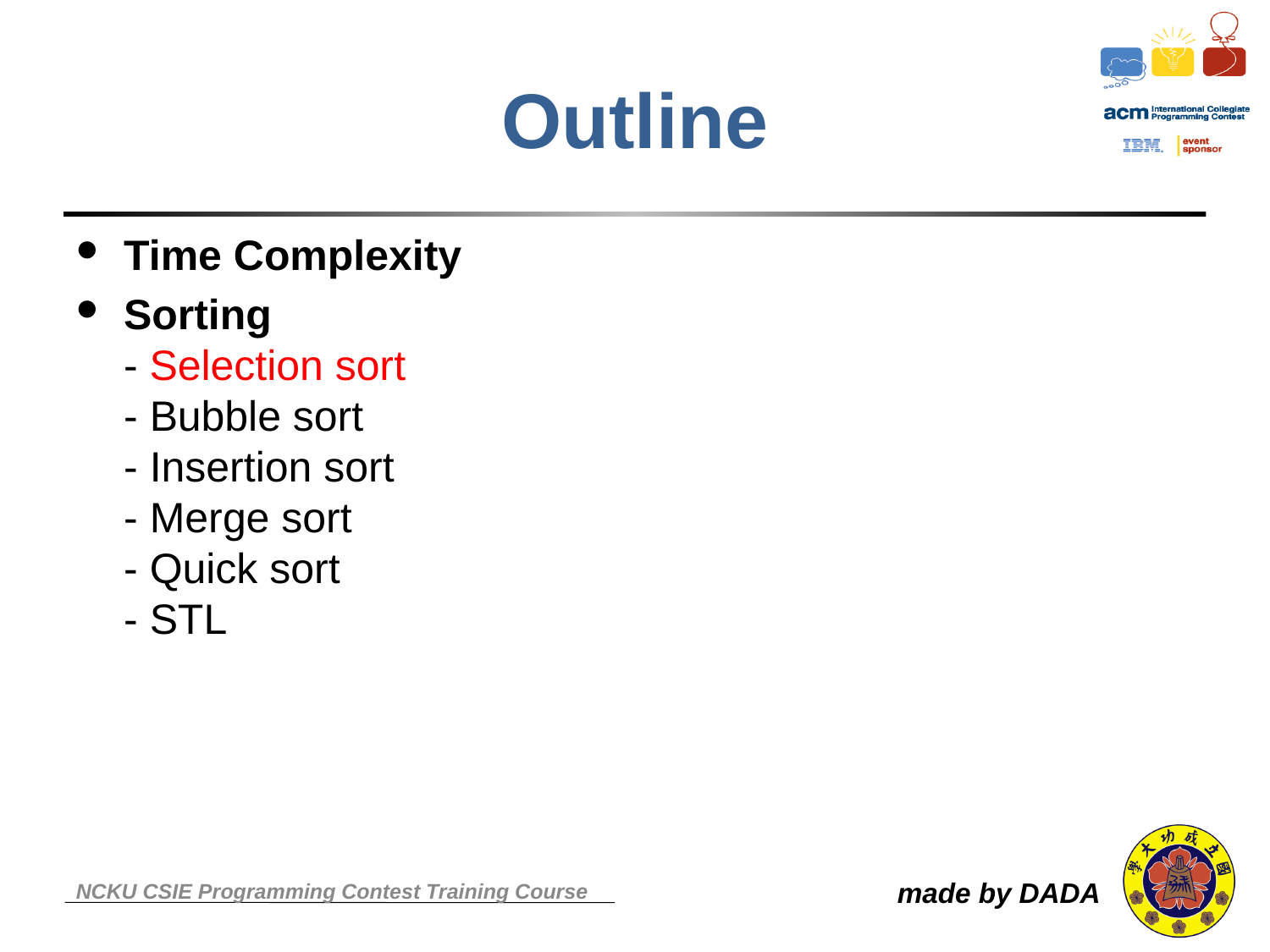

Outline
Time Complexity
Sorting
- Selection sort
- Bubble sort
- Insertion sort
- Merge sort
- Quick sort
- STL